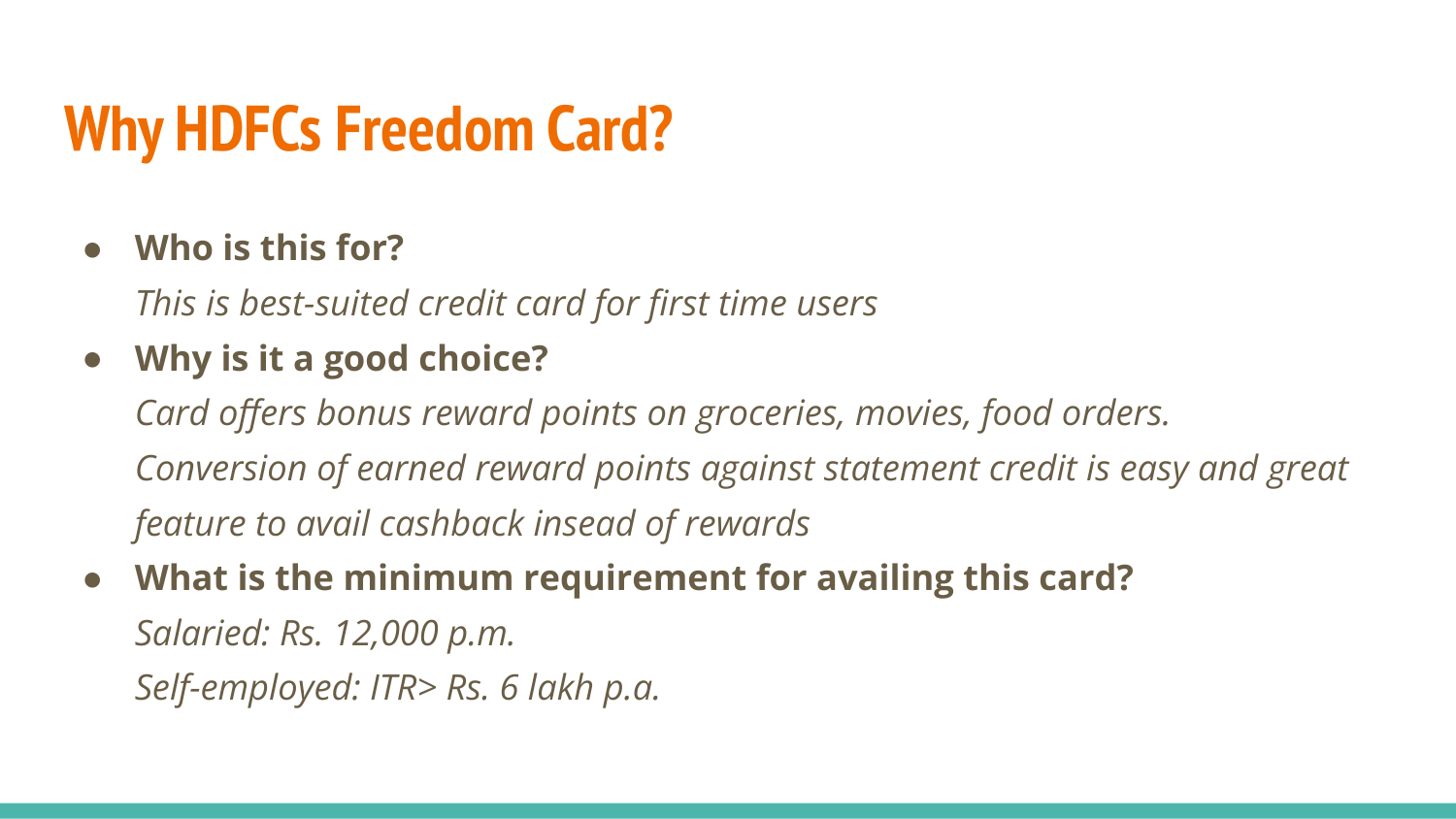

# Why HDFCs Freedom Card?
Who is this for?
This is best-suited credit card for first time users
Why is it a good choice?
Card offers bonus reward points on groceries, movies, food orders.
Conversion of earned reward points against statement credit is easy and great feature to avail cashback insead of rewards
What is the minimum requirement for availing this card?
Salaried: Rs. 12,000 p.m.
Self-employed: ITR> Rs. 6 lakh p.a.